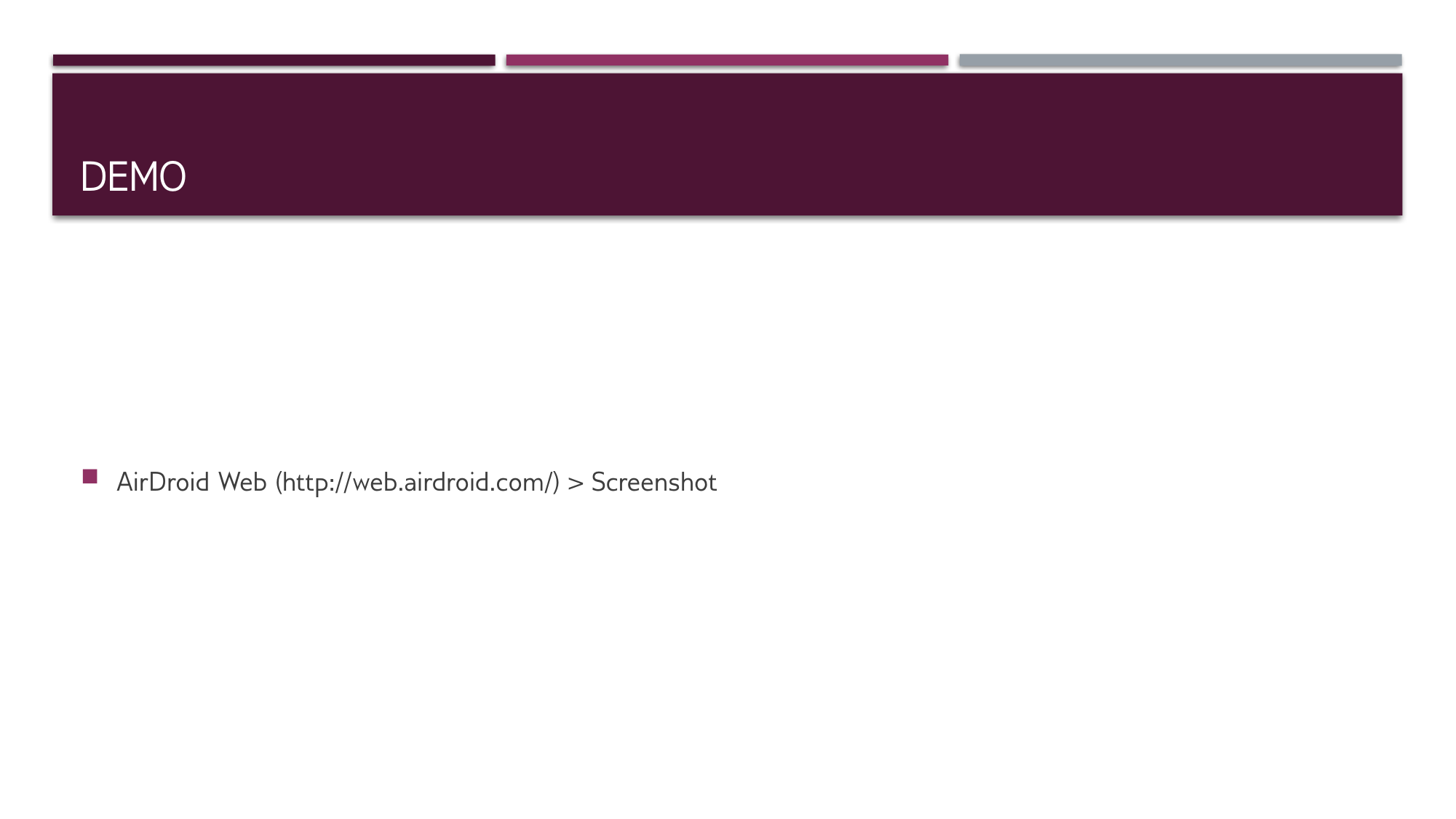

# DEMO
AirDroid Web (http://web.airdroid.com/) > Screenshot